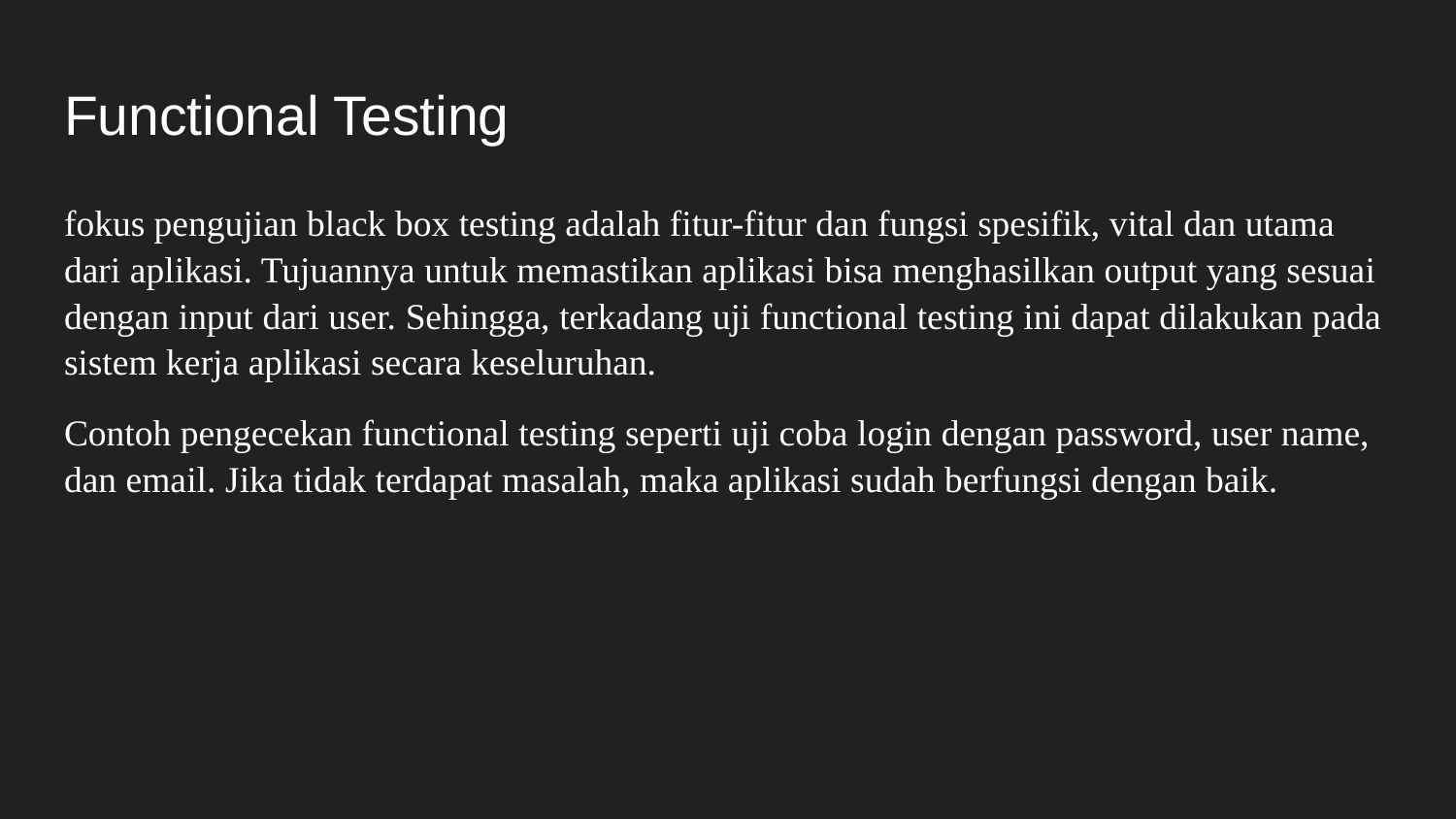

# Functional Testing
fokus pengujian black box testing adalah fitur-fitur dan fungsi spesifik, vital dan utama dari aplikasi. Tujuannya untuk memastikan aplikasi bisa menghasilkan output yang sesuai dengan input dari user. Sehingga, terkadang uji functional testing ini dapat dilakukan pada sistem kerja aplikasi secara keseluruhan.
Contoh pengecekan functional testing seperti uji coba login dengan password, user name, dan email. Jika tidak terdapat masalah, maka aplikasi sudah berfungsi dengan baik.